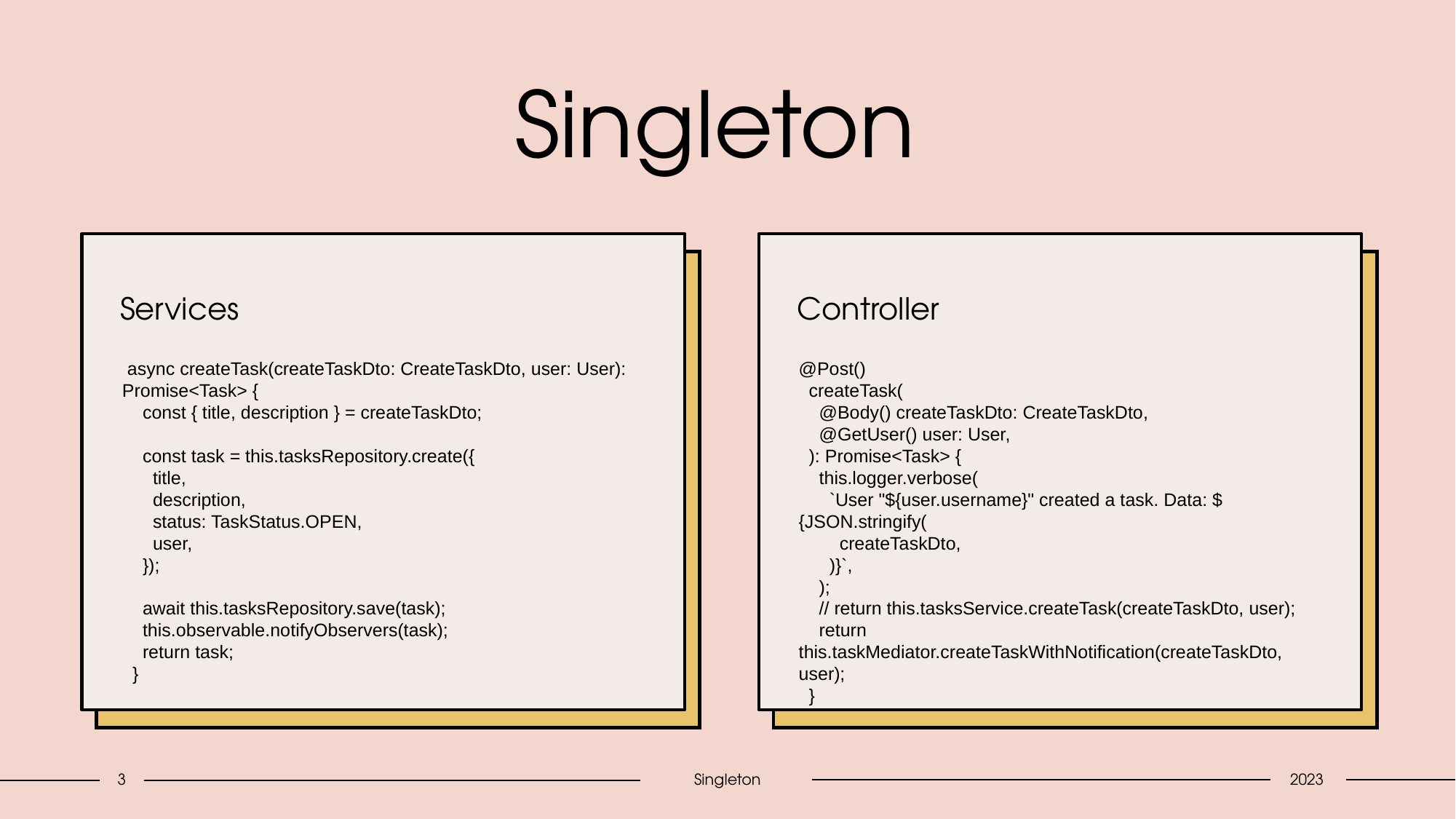

# Singleton
Services
Controller
 async createTask(createTaskDto: CreateTaskDto, user: User): Promise<Task> {
    const { title, description } = createTaskDto;

    const task = this.tasksRepository.create({
      title,
      description,
      status: TaskStatus.OPEN,
      user,
    });

    await this.tasksRepository.save(task);
    this.observable.notifyObservers(task);
    return task;
  }
@Post()
  createTask(
    @Body() createTaskDto: CreateTaskDto,
    @GetUser() user: User,
  ): Promise<Task> {
    this.logger.verbose(
      `User "${user.username}" created a task. Data: ${JSON.stringify(
        createTaskDto,
      )}`,
    );
    // return this.tasksService.createTask(createTaskDto, user);
    return this.taskMediator.createTaskWithNotification(createTaskDto, user);
  }
3
Singleton
2023